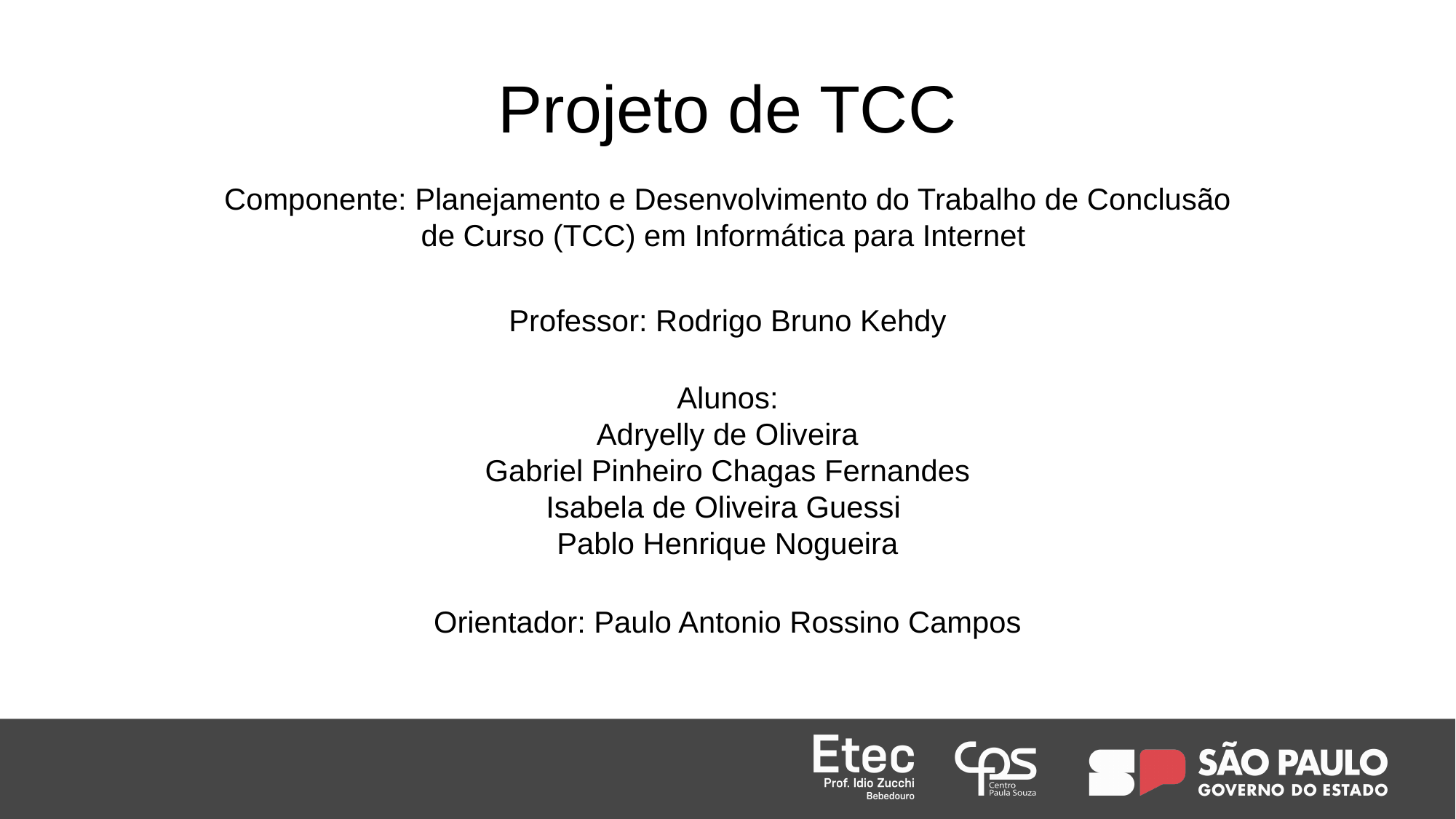

# Projeto de TCC
Componente: Planejamento e Desenvolvimento do Trabalho de Conclusão de Curso (TCC) em Informática para Internet
Professor: Rodrigo Bruno Kehdy
Alunos:
Adryelly de Oliveira
Gabriel Pinheiro Chagas Fernandes
Isabela de Oliveira Guessi
Pablo Henrique Nogueira
Orientador: Paulo Antonio Rossino Campos